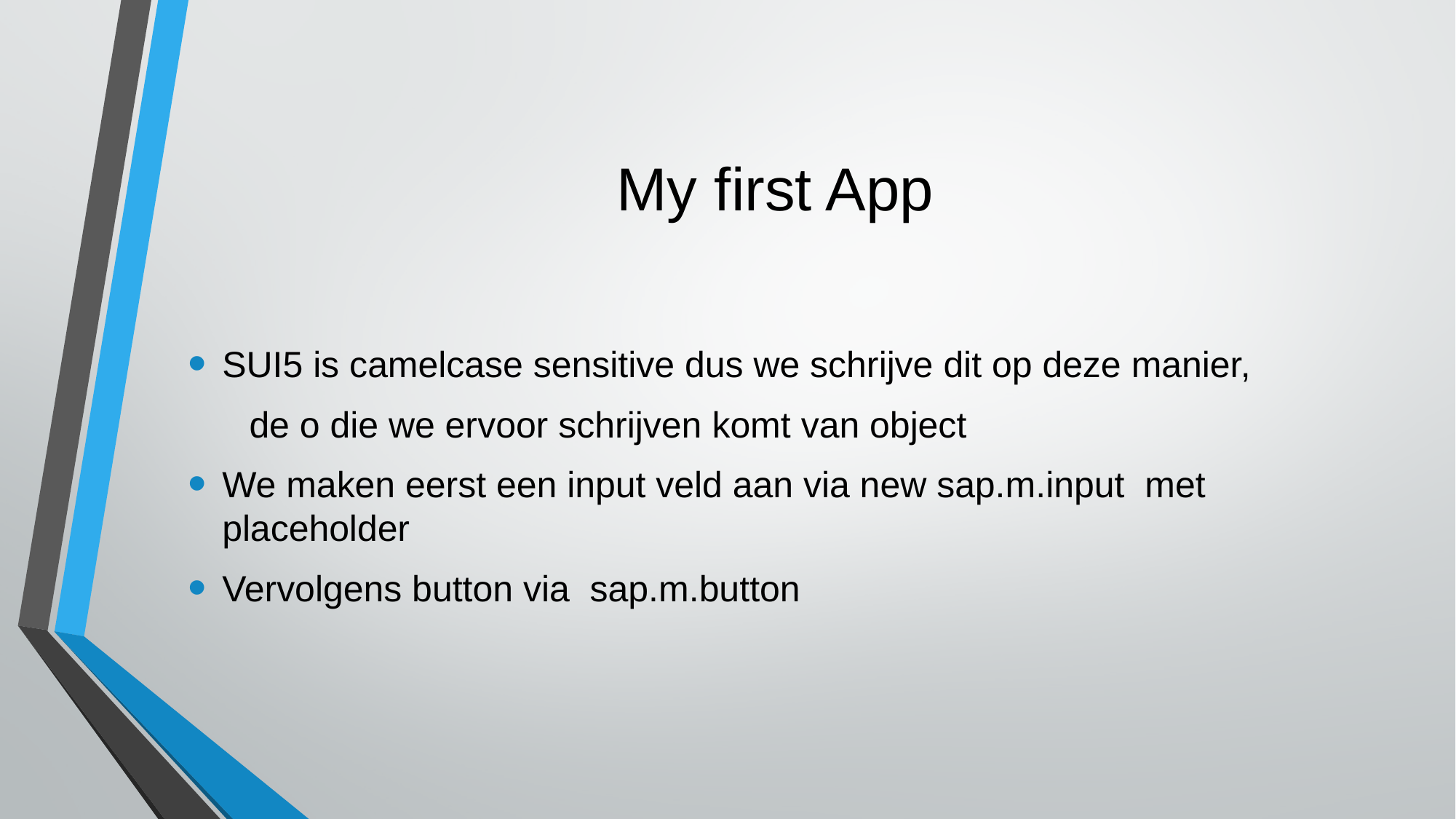

# My first App

SUI5 is camelcase sensitive dus we schrijve dit op deze manier,
      de o die we ervoor schrijven komt van object
We maken eerst een input veld aan via new sap.m.input  met placeholder
Vervolgens button via  sap.m.button